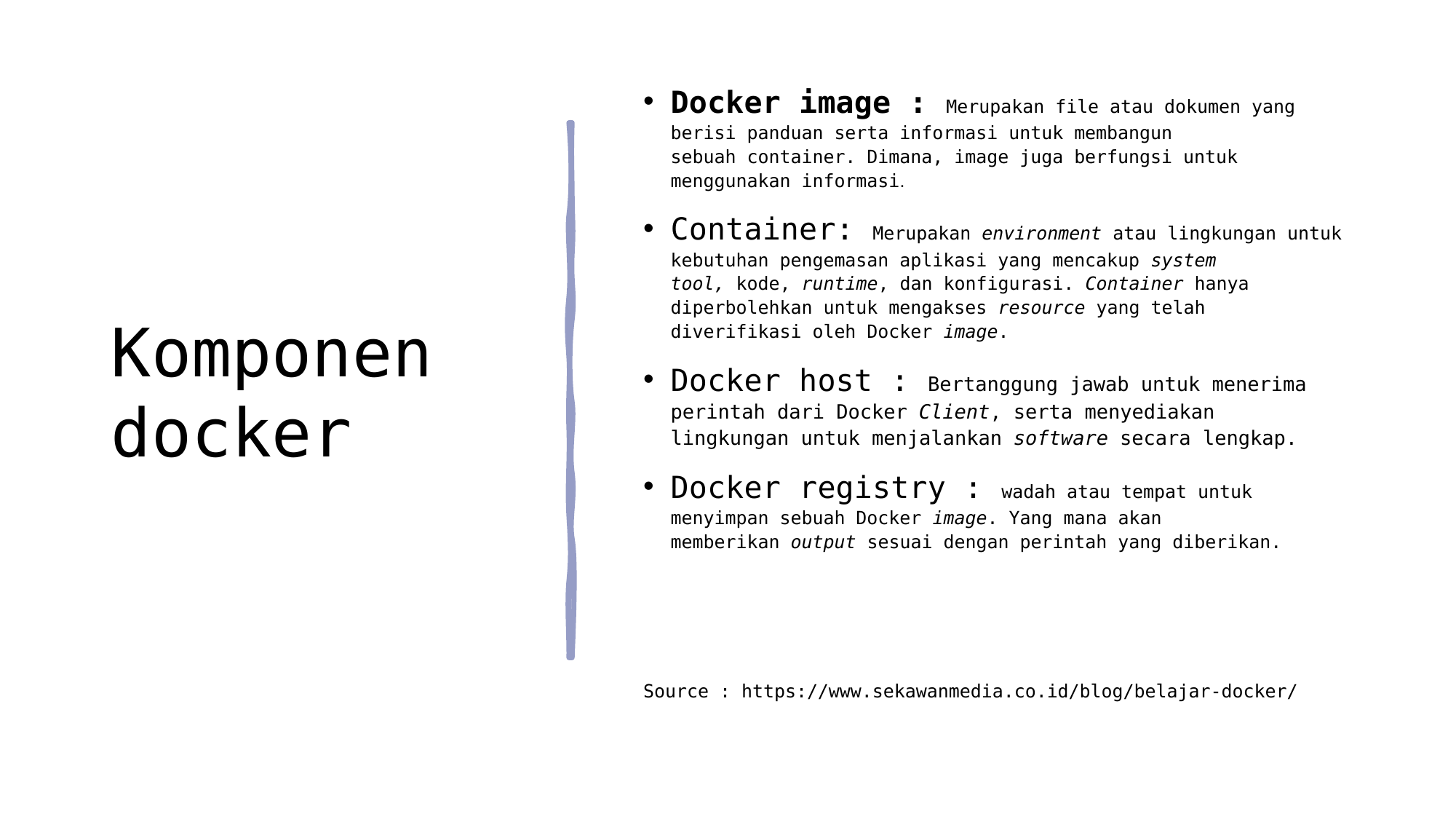

# Komponen docker
Docker image : Merupakan file atau dokumen yang berisi panduan serta informasi untuk membangun sebuah container. Dimana, image juga berfungsi untuk menggunakan informasi.
Container: Merupakan environment atau lingkungan untuk kebutuhan pengemasan aplikasi yang mencakup system tool, kode, runtime, dan konfigurasi. Container hanya diperbolehkan untuk mengakses resource yang telah diverifikasi oleh Docker image.
Docker host : Bertanggung jawab untuk menerima perintah dari Docker Client, serta menyediakan lingkungan untuk menjalankan software secara lengkap.
Docker registry : wadah atau tempat untuk menyimpan sebuah Docker image. Yang mana akan memberikan output sesuai dengan perintah yang diberikan.

Source : https://www.sekawanmedia.co.id/blog/belajar-docker/